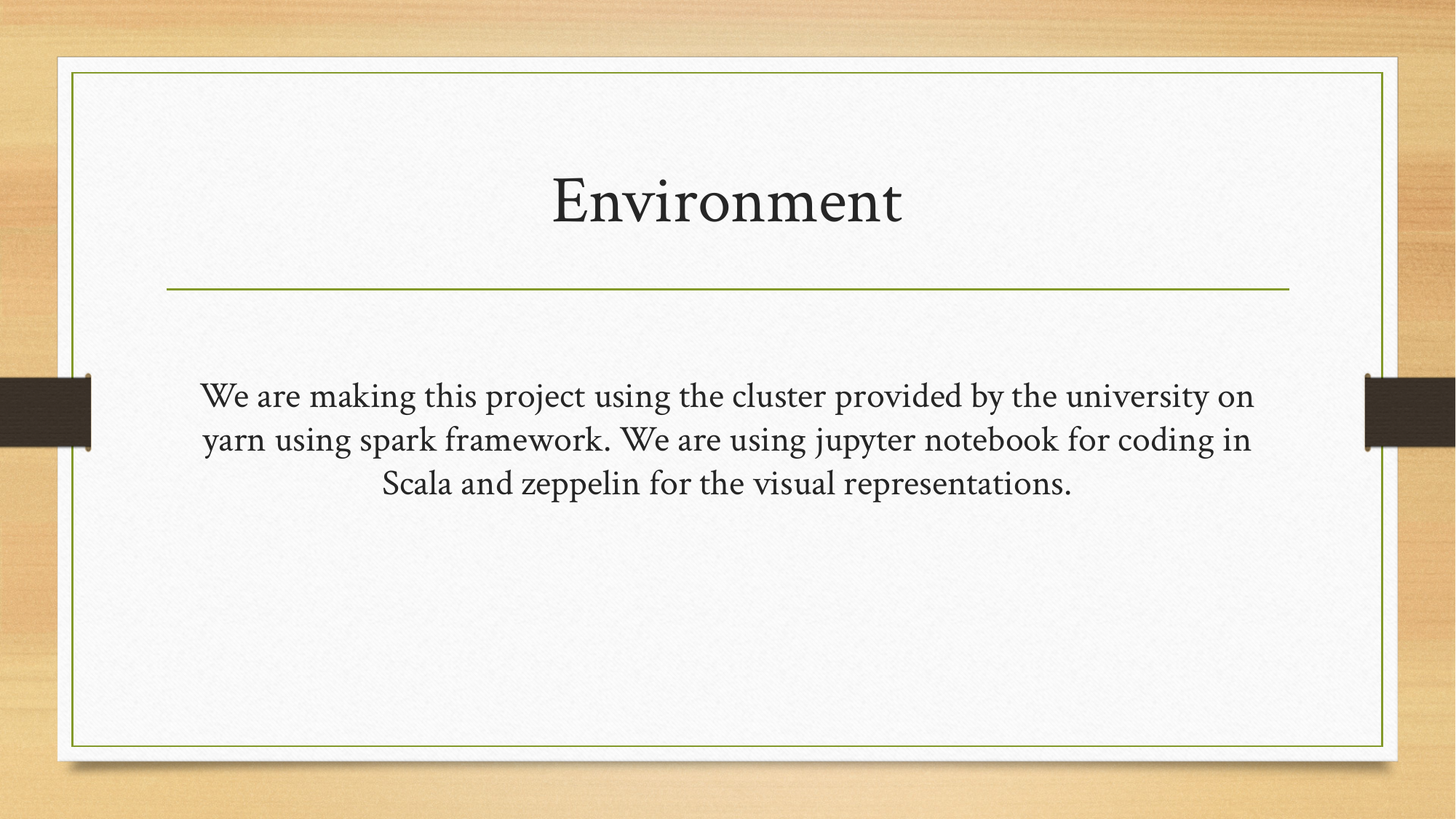

# Environment

We are making this project using the cluster provided by the university on yarn using spark framework. We are using jupyter notebook for coding in Scala and zeppelin for the visual representations.